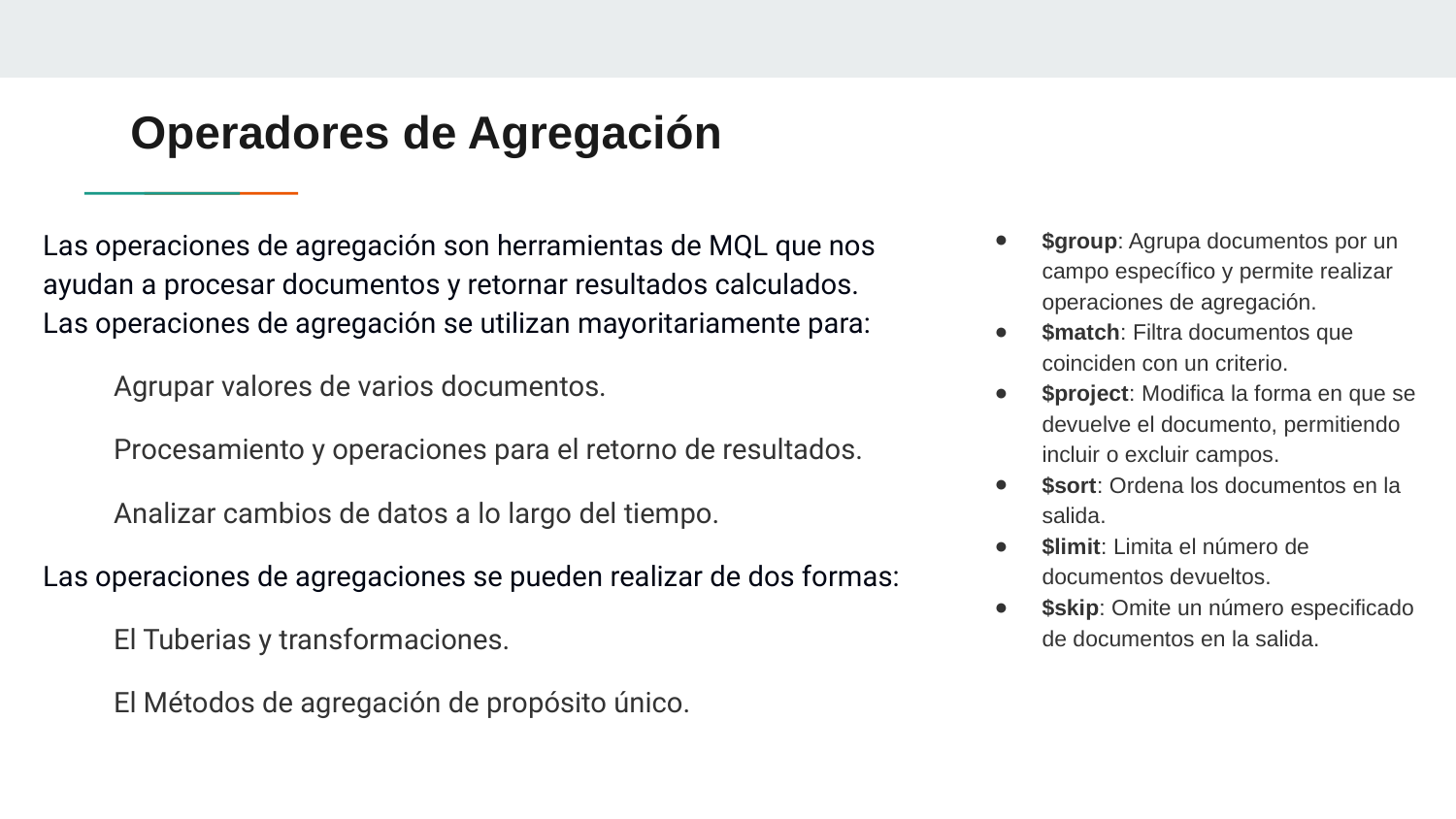

# Operadores de Agregación
Las operaciones de agregación son herramientas de MQL que nos ayudan a procesar documentos y retornar resultados calculados. Las operaciones de agregación se utilizan mayoritariamente para:
Agrupar valores de varios documentos.
Procesamiento y operaciones para el retorno de resultados.
Analizar cambios de datos a lo largo del tiempo.
Las operaciones de agregaciones se pueden realizar de dos formas:
El Tuberias y transformaciones.
El Métodos de agregación de propósito único.
$group: Agrupa documentos por un campo específico y permite realizar operaciones de agregación.
$match: Filtra documentos que coinciden con un criterio.
$project: Modifica la forma en que se devuelve el documento, permitiendo incluir o excluir campos.
$sort: Ordena los documentos en la salida.
$limit: Limita el número de documentos devueltos.
$skip: Omite un número especificado de documentos en la salida.